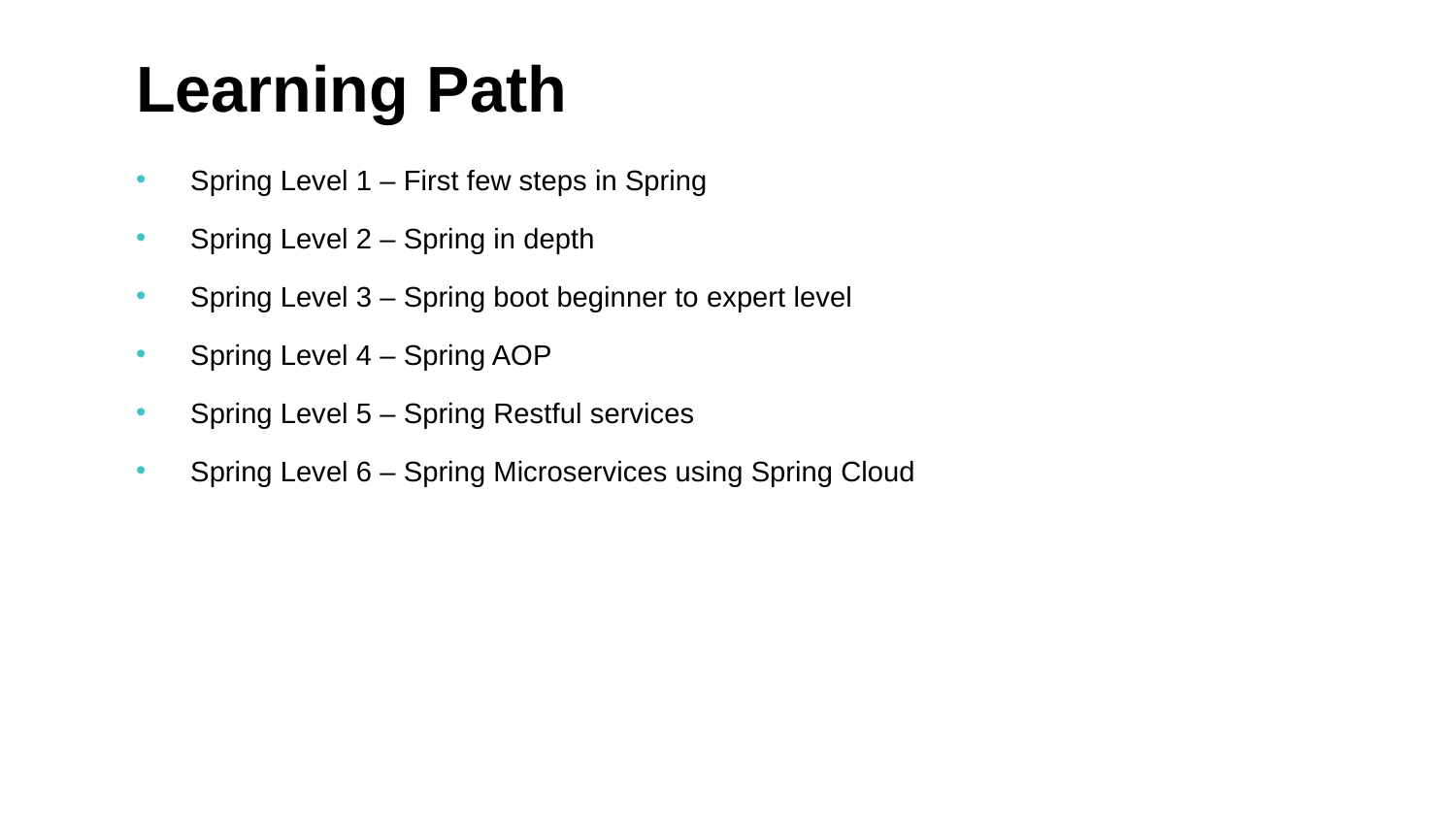

# Learning Path
Spring Level 1 – First few steps in Spring
Spring Level 2 – Spring in depth
Spring Level 3 – Spring boot beginner to expert level
Spring Level 4 – Spring AOP
Spring Level 5 – Spring Restful services
Spring Level 6 – Spring Microservices using Spring Cloud